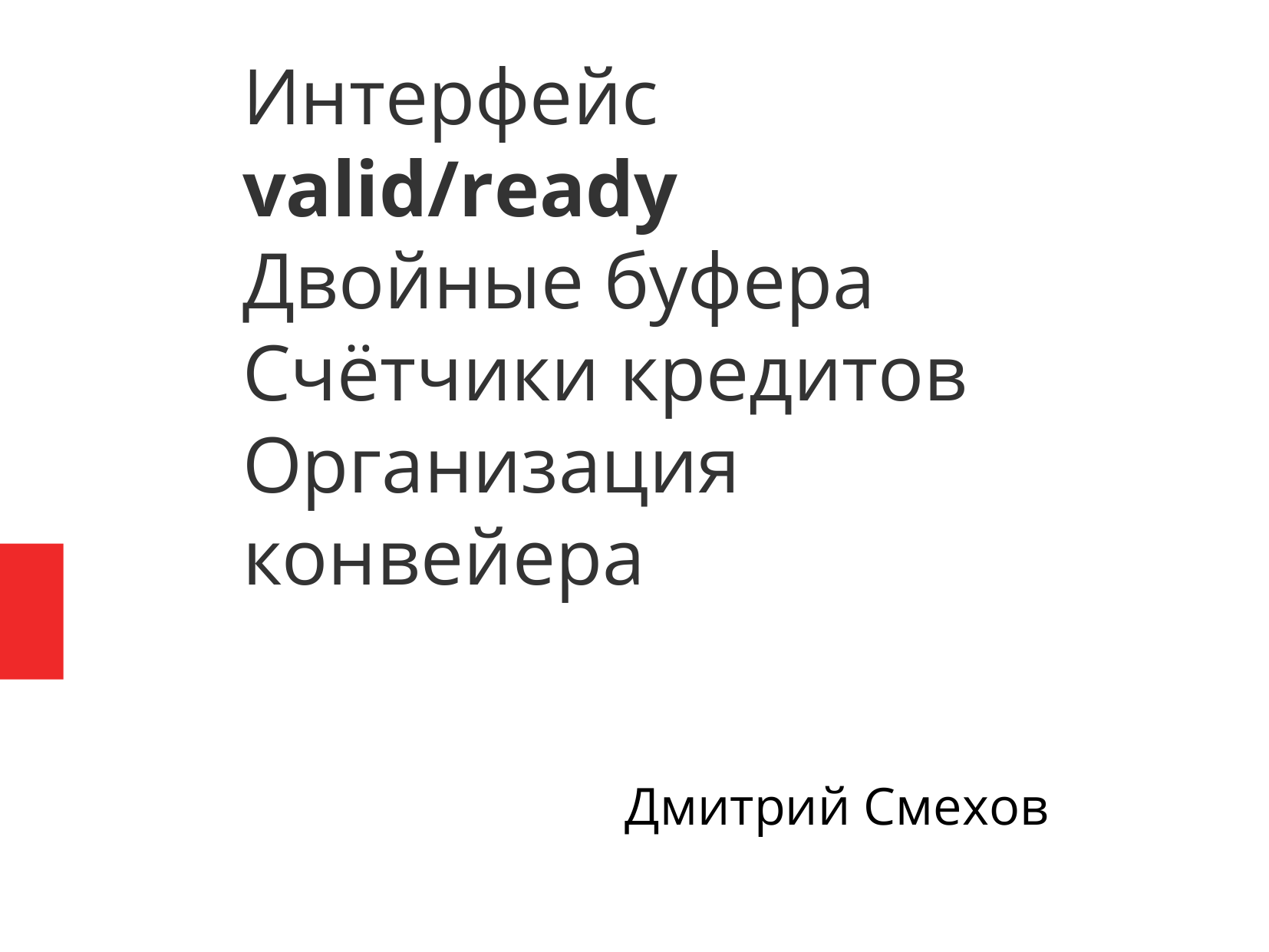

Интерфейс valid/ready
Двойные буфера
Счётчики кредитов
Организация конвейера
                              Дмитрий Смехов